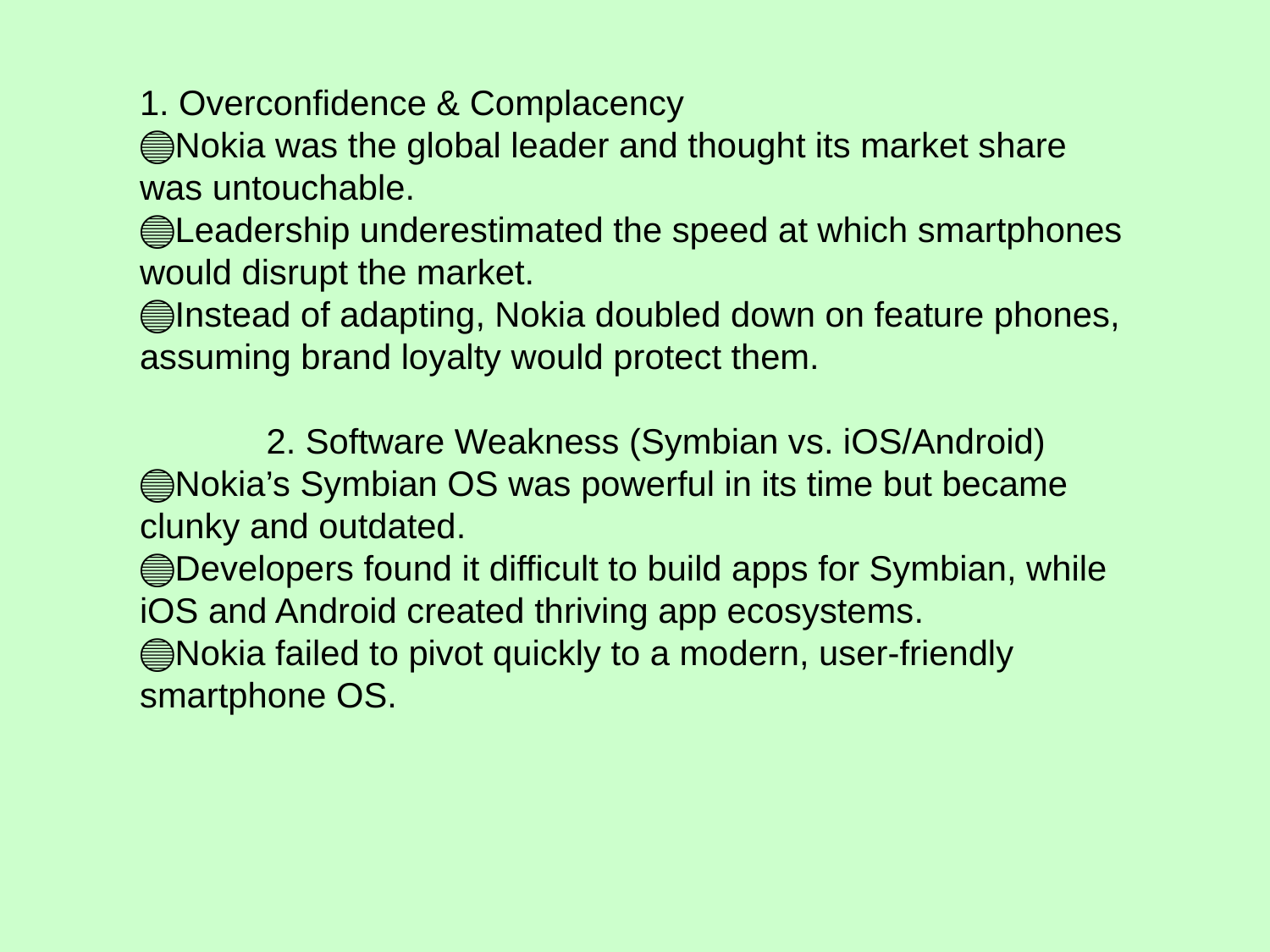

# 1. Overconfidence & Complacency
🔵Nokia was the global leader and thought its market share was untouchable.
🔵Leadership underestimated the speed at which smartphones
would disrupt the market.
🔵Instead of adapting, Nokia doubled down on feature phones, assuming brand loyalty would protect them.
                                                                                                                   2. Software Weakness (Symbian vs. iOS/Android)
🔵Nokia’s Symbian OS was powerful in its time but became clunky and outdated.
🔵Developers found it difficult to build apps for Symbian, while iOS and Android created thriving app ecosystems.
🔵Nokia failed to pivot quickly to a modern, user-friendly smartphone OS.